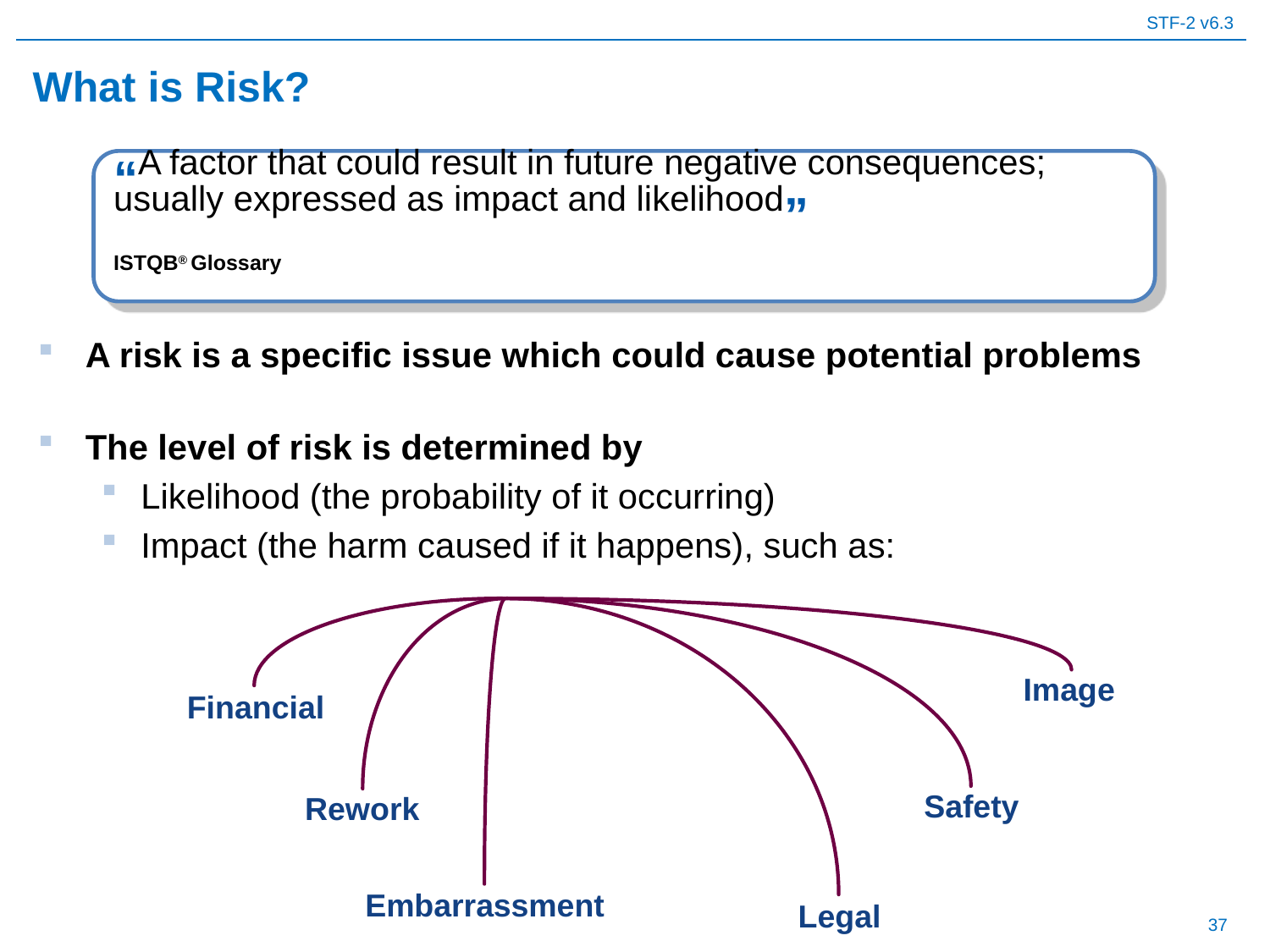

# What is Risk?

A risk is a specific issue which could cause potential problems
The level of risk is determined by
Likelihood (the probability of it occurring)
Impact (the harm caused if it happens), such as:
“A factor that could result in future negative consequences; usually expressed as impact and likelihood”
ISTQB® Glossary

Image
Financial
Safety
Rework
Embarrassment
Legal